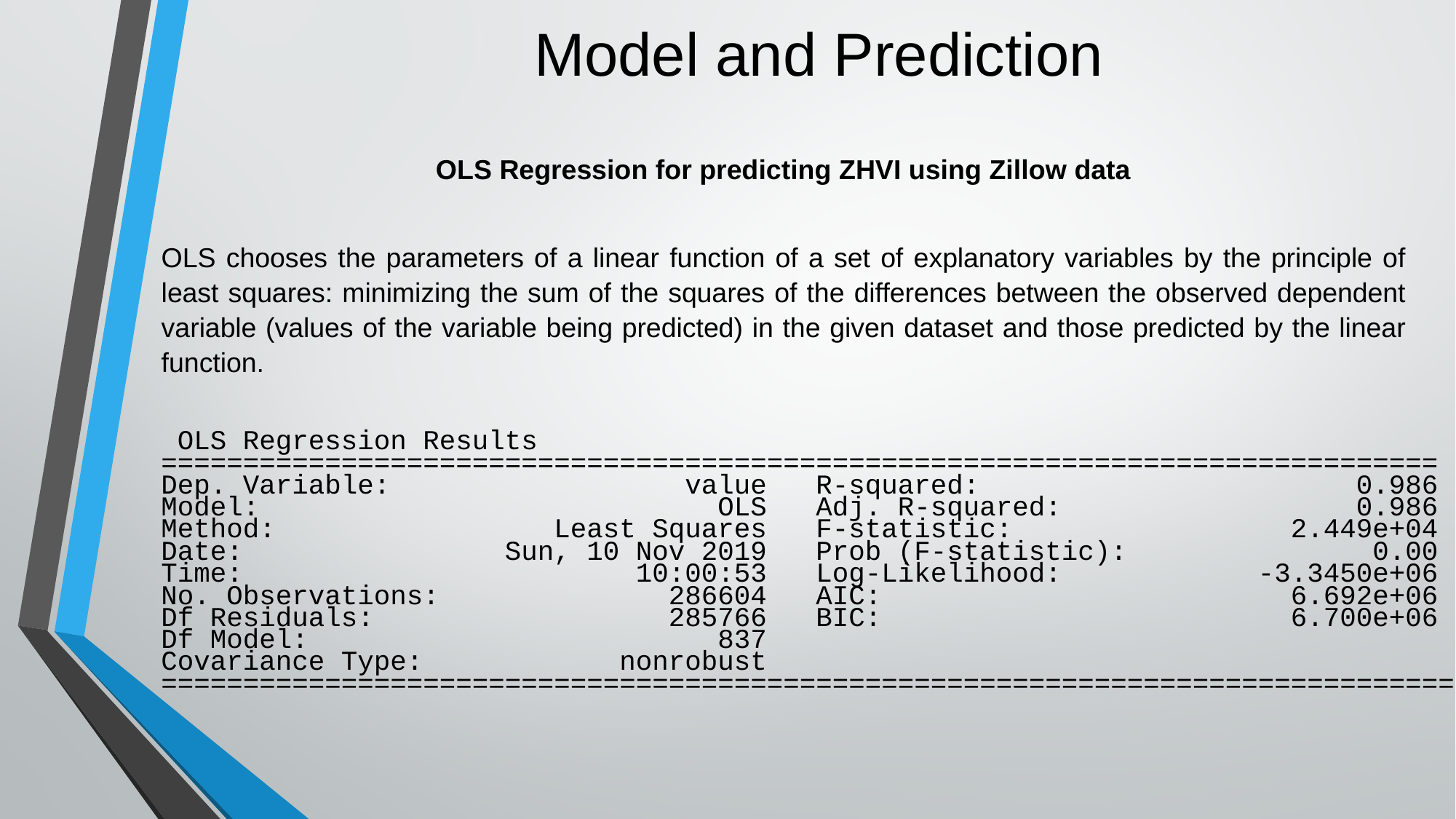

# Model and Prediction
OLS Regression for predicting ZHVI using Zillow data
OLS chooses the parameters of a linear function of a set of explanatory variables by the principle of least squares: minimizing the sum of the squares of the differences between the observed dependent variable (values of the variable being predicted) in the given dataset and those predicted by the linear function.
 OLS Regression Results
==============================================================================
Dep. Variable:                  value   R-squared:                       0.986
Model:                            OLS   Adj. R-squared:                  0.986
Method:                 Least Squares   F-statistic:                 2.449e+04
Date:                Sun, 10 Nov 2019   Prob (F-statistic):               0.00
Time:                        10:00:53   Log-Likelihood:            -3.3450e+06
No. Observations:              286604   AIC:                         6.692e+06
Df Residuals:                  285766   BIC:                         6.700e+06
Df Model:                         837
Covariance Type:            nonrobust
===============================================================================